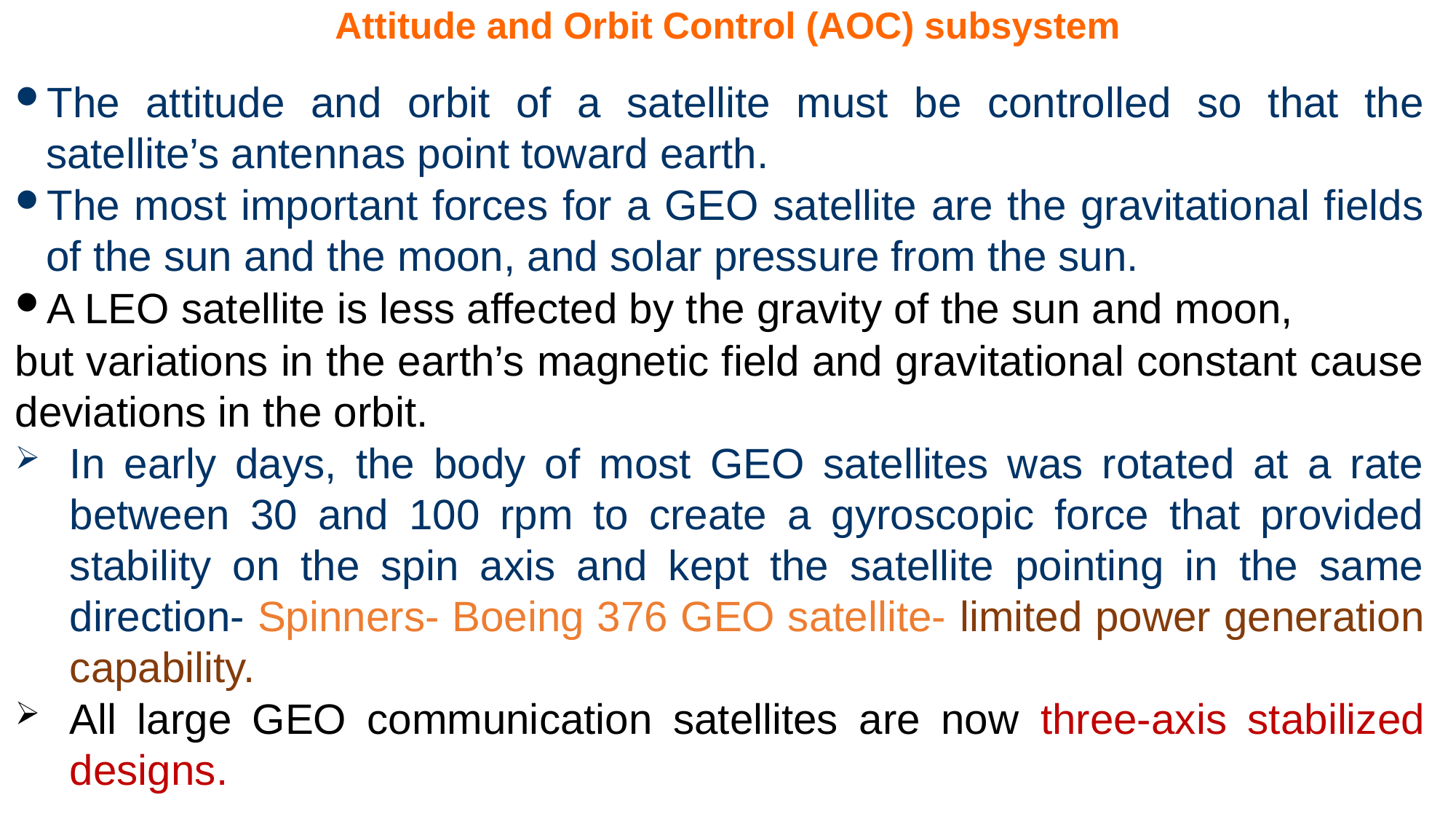

# Attitude and Orbit Control (AOC) subsystem
The attitude and orbit of a satellite must be controlled so that the satellite’s antennas point toward earth.
The most important forces for a GEO satellite are the gravitational fields of the sun and the moon, and solar pressure from the sun.
A LEO satellite is less affected by the gravity of the sun and moon,
but variations in the earth’s magnetic field and gravitational constant cause deviations in the orbit.
In early days, the body of most GEO satellites was rotated at a rate between 30 and 100 rpm to create a gyroscopic force that provided stability on the spin axis and kept the satellite pointing in the same direction- Spinners- Boeing 376 GEO satellite- limited power generation capability.
All large GEO communication satellites are now three-axis stabilized designs.